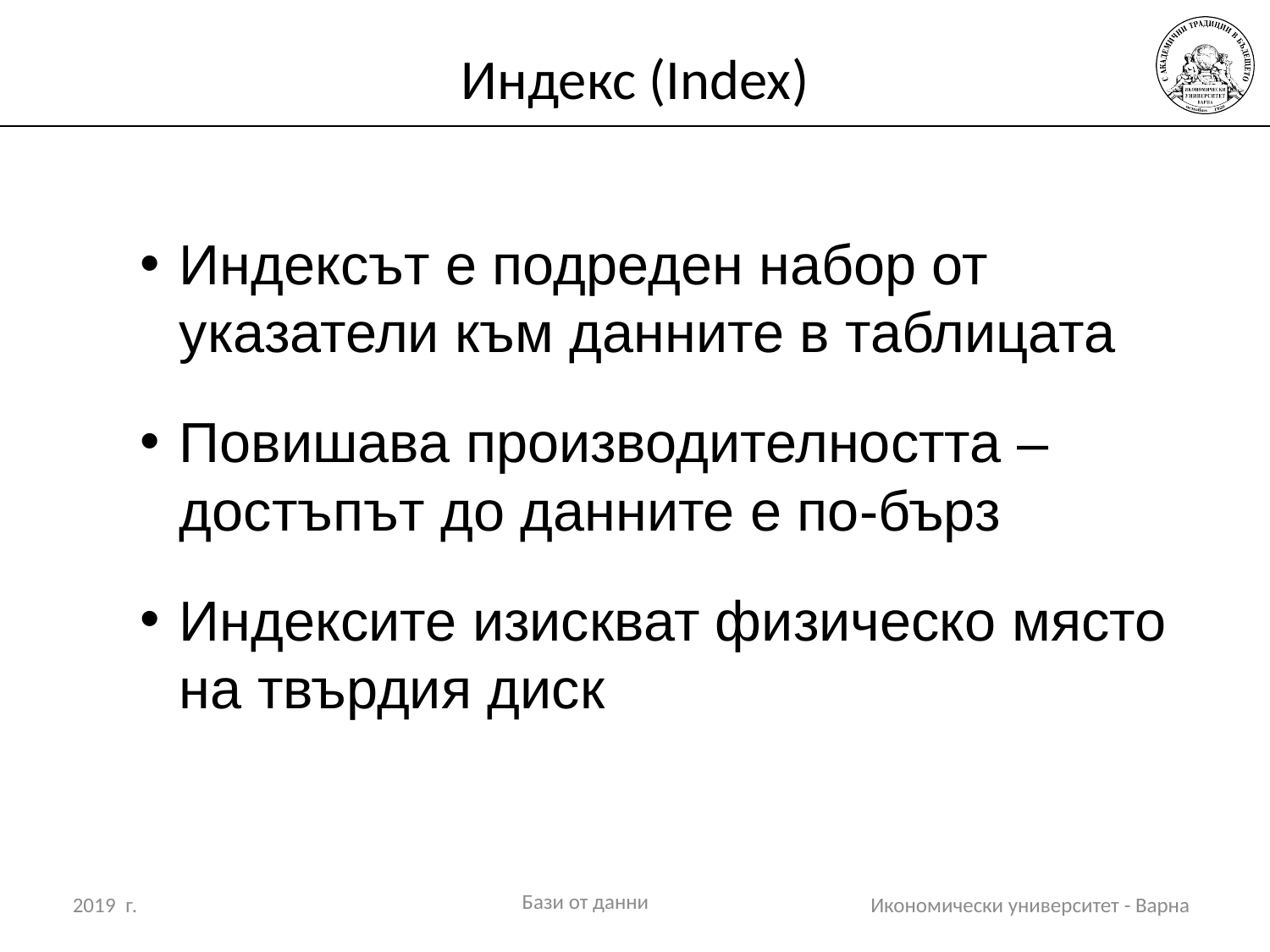

# Индекс (Index)
Индексът е подреден набор от указатели към данните в таблицата
Повишава производителността – достъпът до данните е по-бърз
Индексите изискват физическо място на твърдия диск
Бази от данни
2019  г.
Икономически университет - Варна